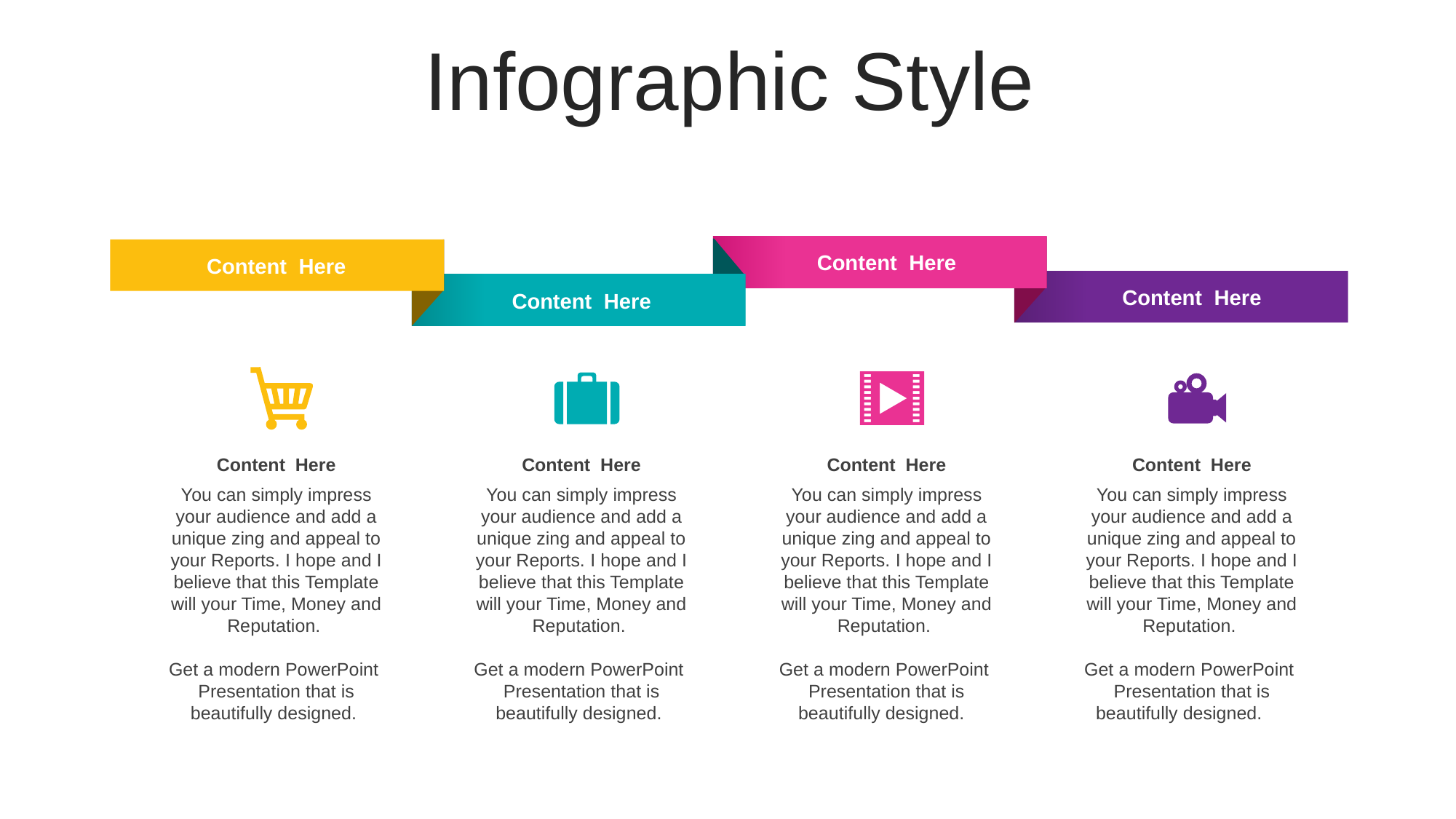

Infographic Style

Content  Here
Content  Here
Content  Here
Content  Here

Content  Here
You can simply impress your audience and add a unique zing and appeal to your Reports. I hope and I believe that this Template will your Time, Money and Reputation.

Get a modern PowerPoint  Presentation that is beautifully designed.
Content  Here
You can simply impress your audience and add a unique zing and appeal to your Reports. I hope and I believe that this Template will your Time, Money and Reputation.

Get a modern PowerPoint  Presentation that is beautifully designed.
Content  Here
You can simply impress your audience and add a unique zing and appeal to your Reports. I hope and I believe that this Template will your Time, Money and Reputation.

Get a modern PowerPoint  Presentation that is beautifully designed.
Content  Here
You can simply impress your audience and add a unique zing and appeal to your Reports. I hope and I believe that this Template will your Time, Money and Reputation.

Get a modern PowerPoint  Presentation that is beautifully designed.